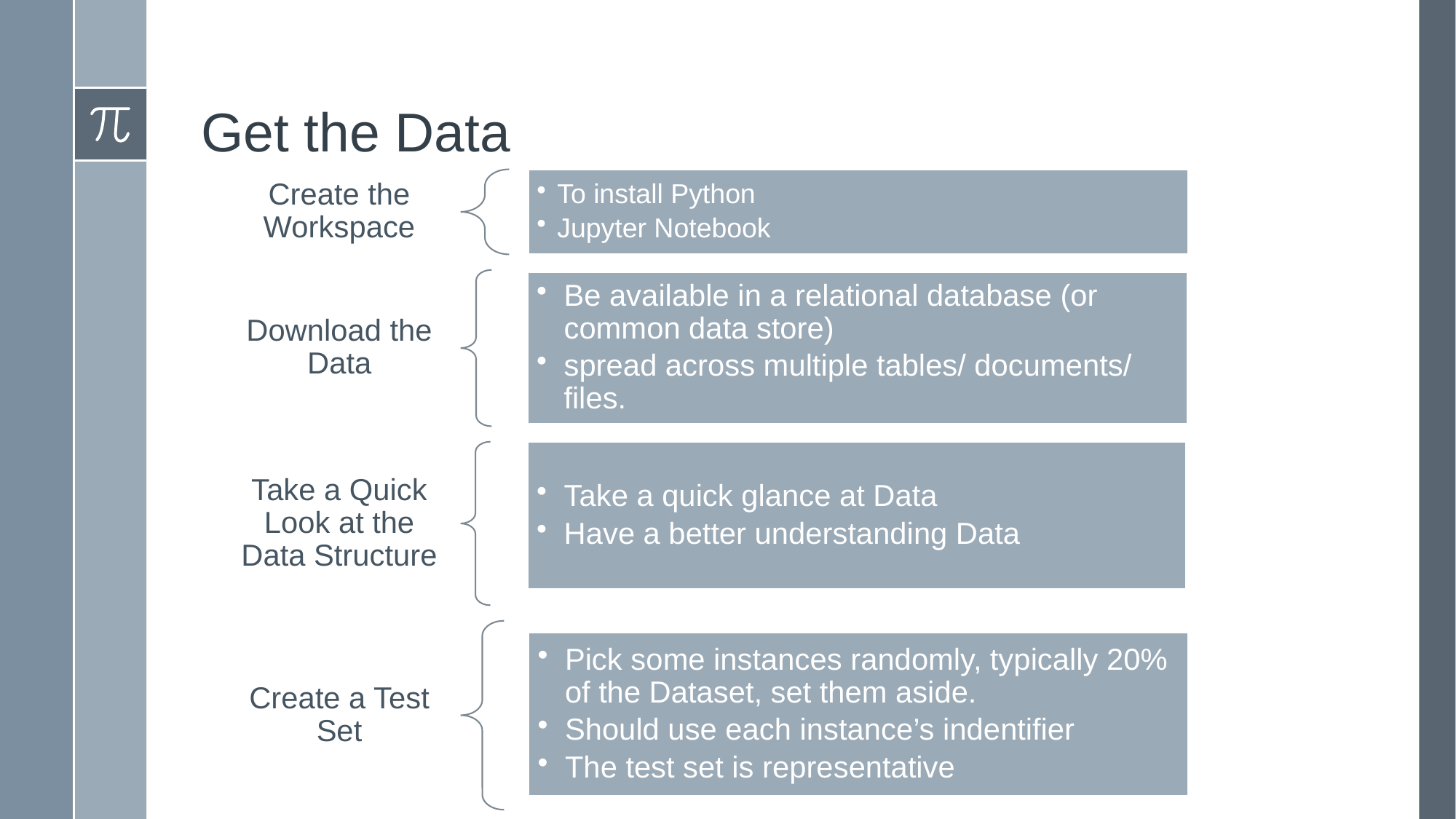

# Get the Data
Create the Workspace
To install Python
Jupyter Notebook
Download the Data
Be available in a relational database (or common data store)
spread across multiple tables/ documents/ files.
Take a Quick Look at the Data Structure
Take a quick glance at Data
Have a better understanding Data
Create a Test Set
Pick some instances randomly, typically 20% of the Dataset, set them aside.
Should use each instance’s indentifier
The test set is representative